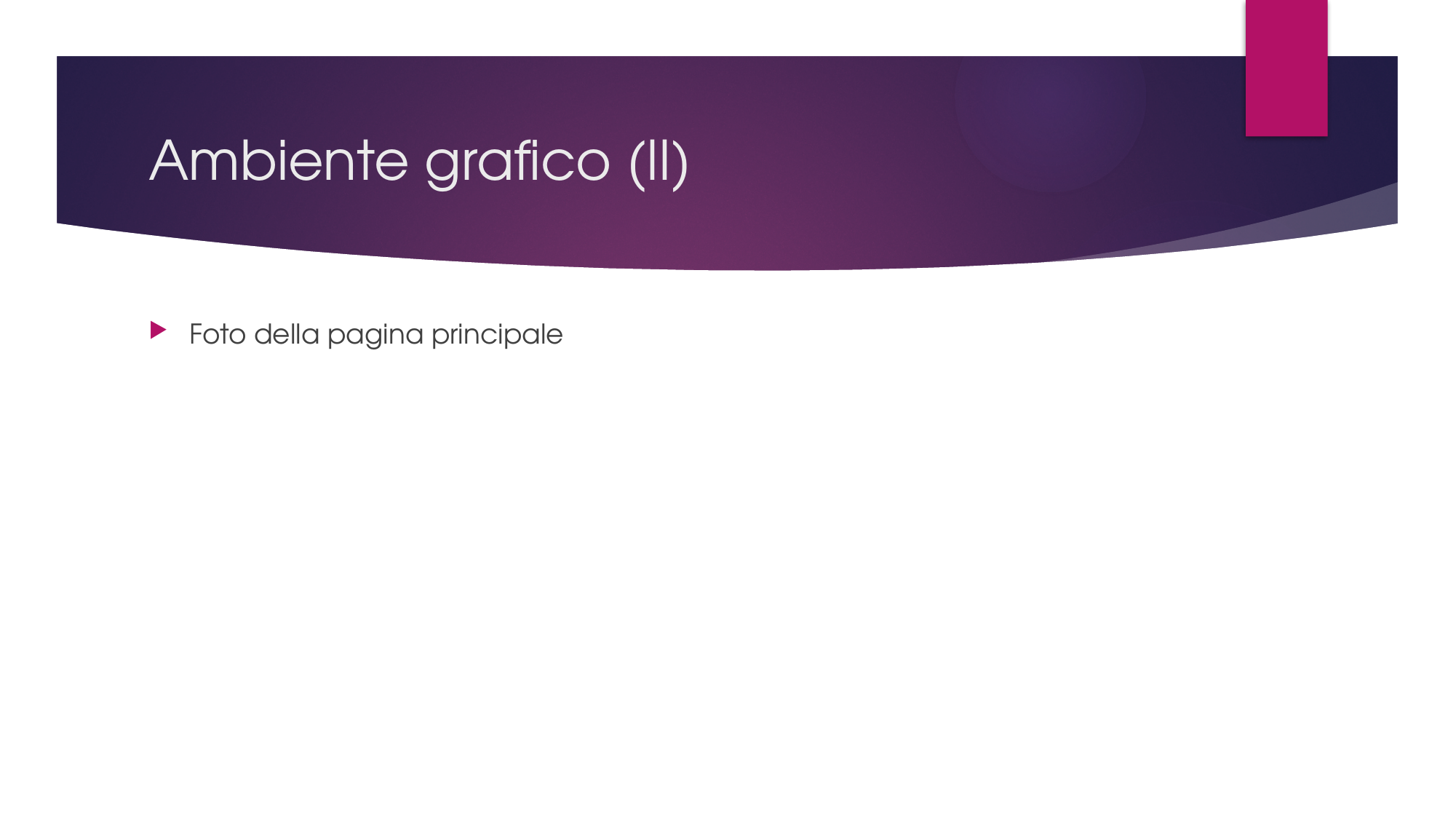

# Ambiente grafico (II)
Foto della pagina principale